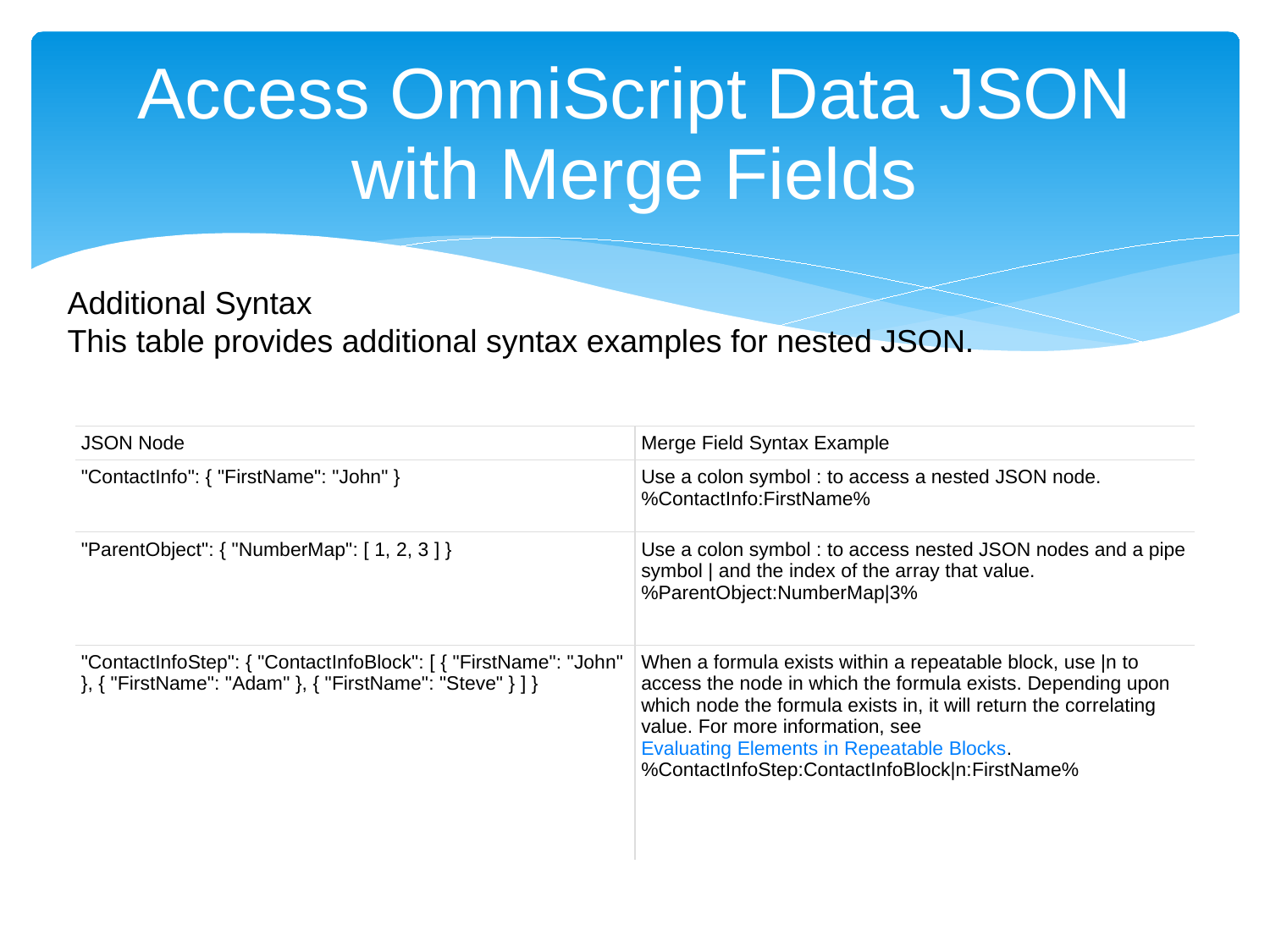

# Access OmniScript Data JSON with Merge Fields
Additional Syntax
This table provides additional syntax examples for nested JSON.

| JSON Node | Merge Field Syntax Example |
| --- | --- |
| "ContactInfo": { "FirstName": "John" } | Use a colon symbol : to access a nested JSON node. %ContactInfo:FirstName% |
| "ParentObject": { "NumberMap": [ 1, 2, 3 ] } | Use a colon symbol : to access nested JSON nodes and a pipe symbol | and the index of the array that value. %ParentObject:NumberMap|3% |
| "ContactInfoStep": { "ContactInfoBlock": [ { "FirstName": "John" }, { "FirstName": "Adam" }, { "FirstName": "Steve" } ] } | When a formula exists within a repeatable block, use |n to access the node in which the formula exists. Depending upon which node the formula exists in, it will return the correlating value. For more information, see Evaluating Elements in Repeatable Blocks. %ContactInfoStep:ContactInfoBlock|n:FirstName% |